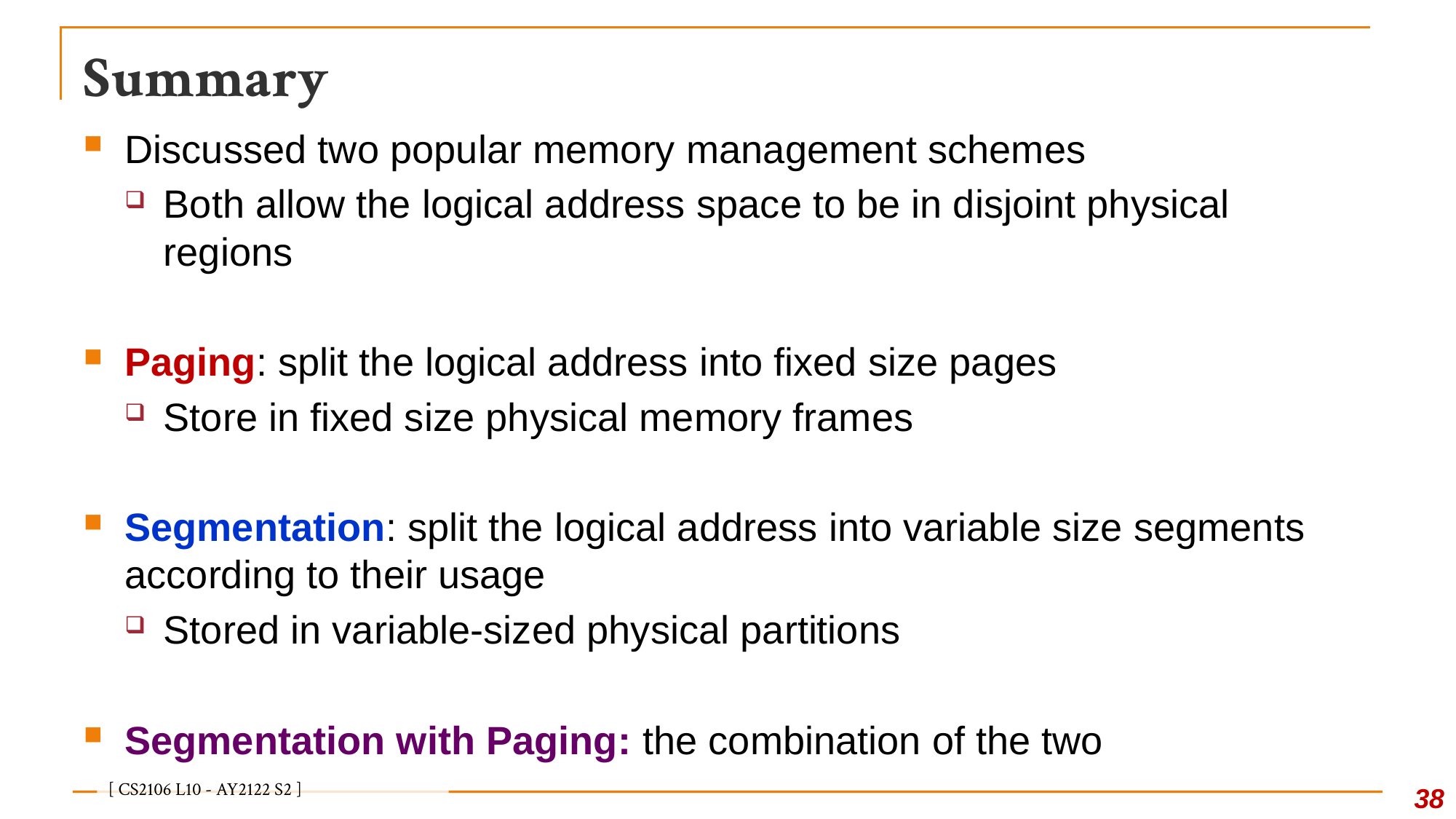

# Summary
Discussed two popular memory management schemes
Both allow the logical address space to be in disjoint physical regions

Paging: split the logical address into fixed size pages
Store in fixed size physical memory frames

Segmentation: split the logical address into variable size segments according to their usage
Stored in variable-sized physical partitions

Segmentation with Paging: the combination of the two

38
[ CS2106 L10 - AY2122 S2 ]